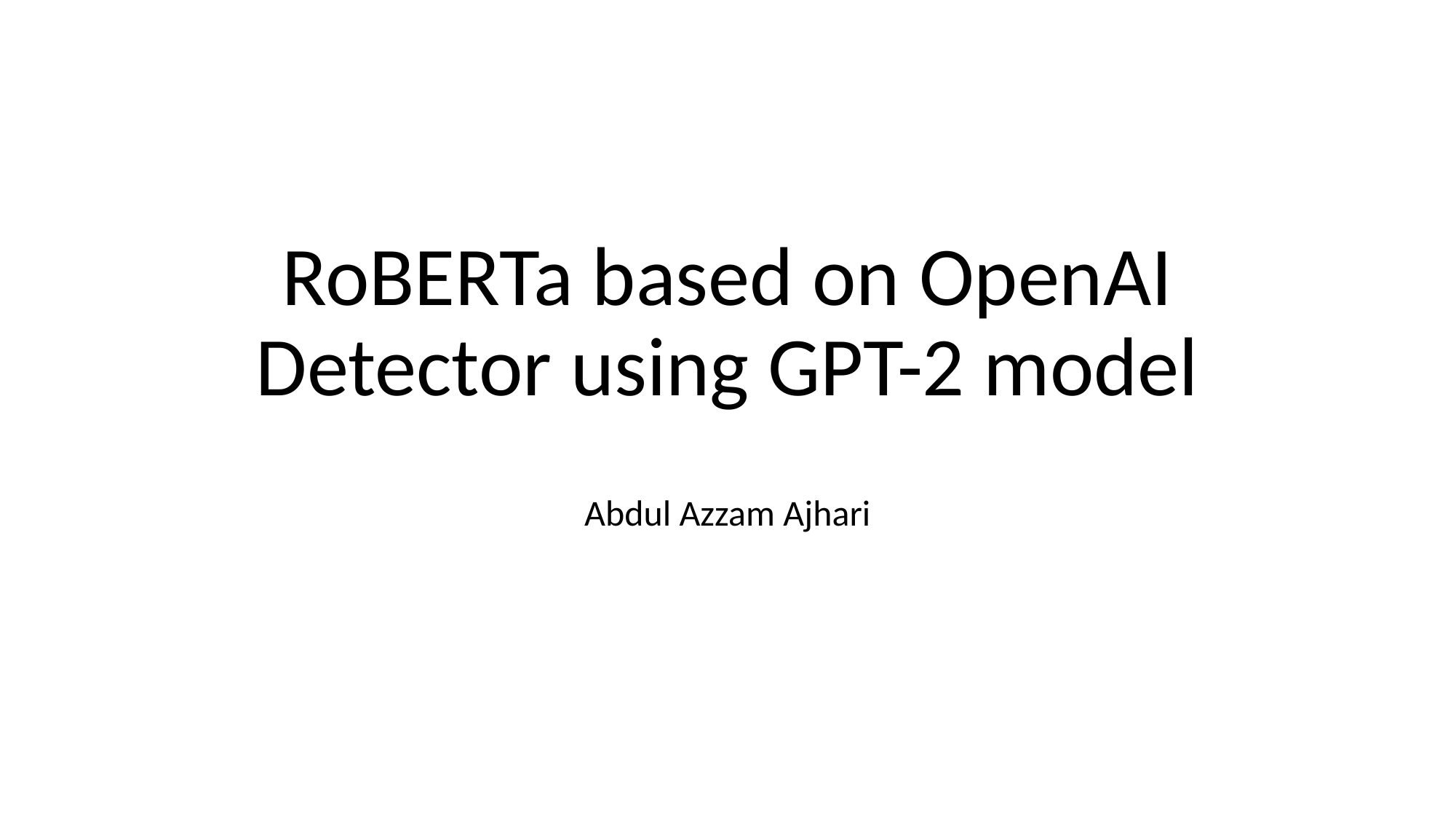

# RoBERTa based on OpenAI Detector using GPT-2 model

Abdul Azzam Ajhari